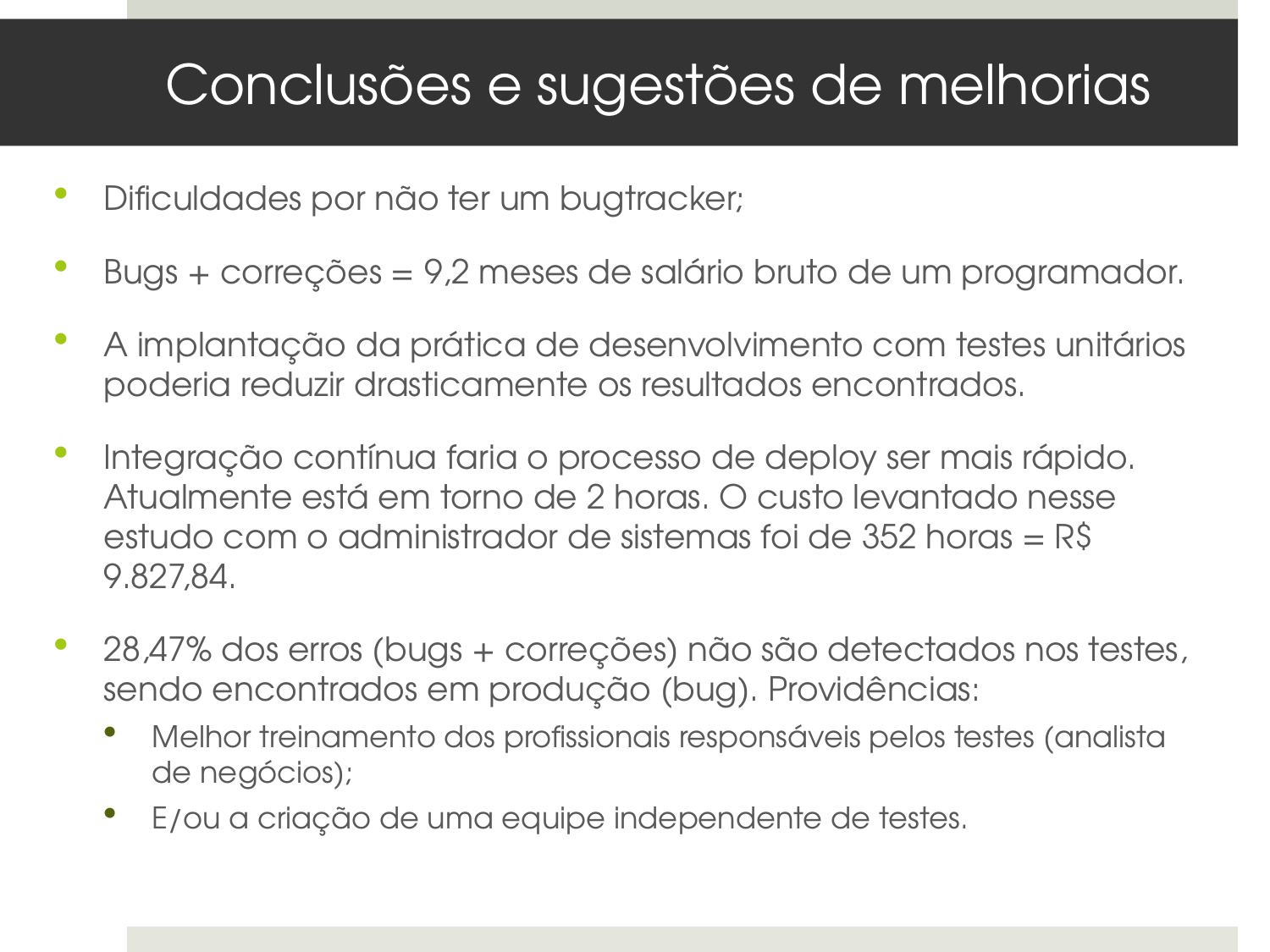

# Conclusões e sugestões de melhorias
Dificuldades por não ter um bugtracker;
Bugs + correções = 9,2 meses de salário bruto de um programador.
A implantação da prática de desenvolvimento com testes unitários poderia reduzir drasticamente os resultados encontrados.
Integração contínua faria o processo de deploy ser mais rápido. Atualmente está em torno de 2 horas. O custo levantado nesse estudo com o administrador de sistemas foi de 352 horas = R$ 9.827,84.
28,47% dos erros (bugs + correções) não são detectados nos testes, sendo encontrados em produção (bug). Providências:
Melhor treinamento dos profissionais responsáveis pelos testes (analista de negócios);
E/ou a criação de uma equipe independente de testes.